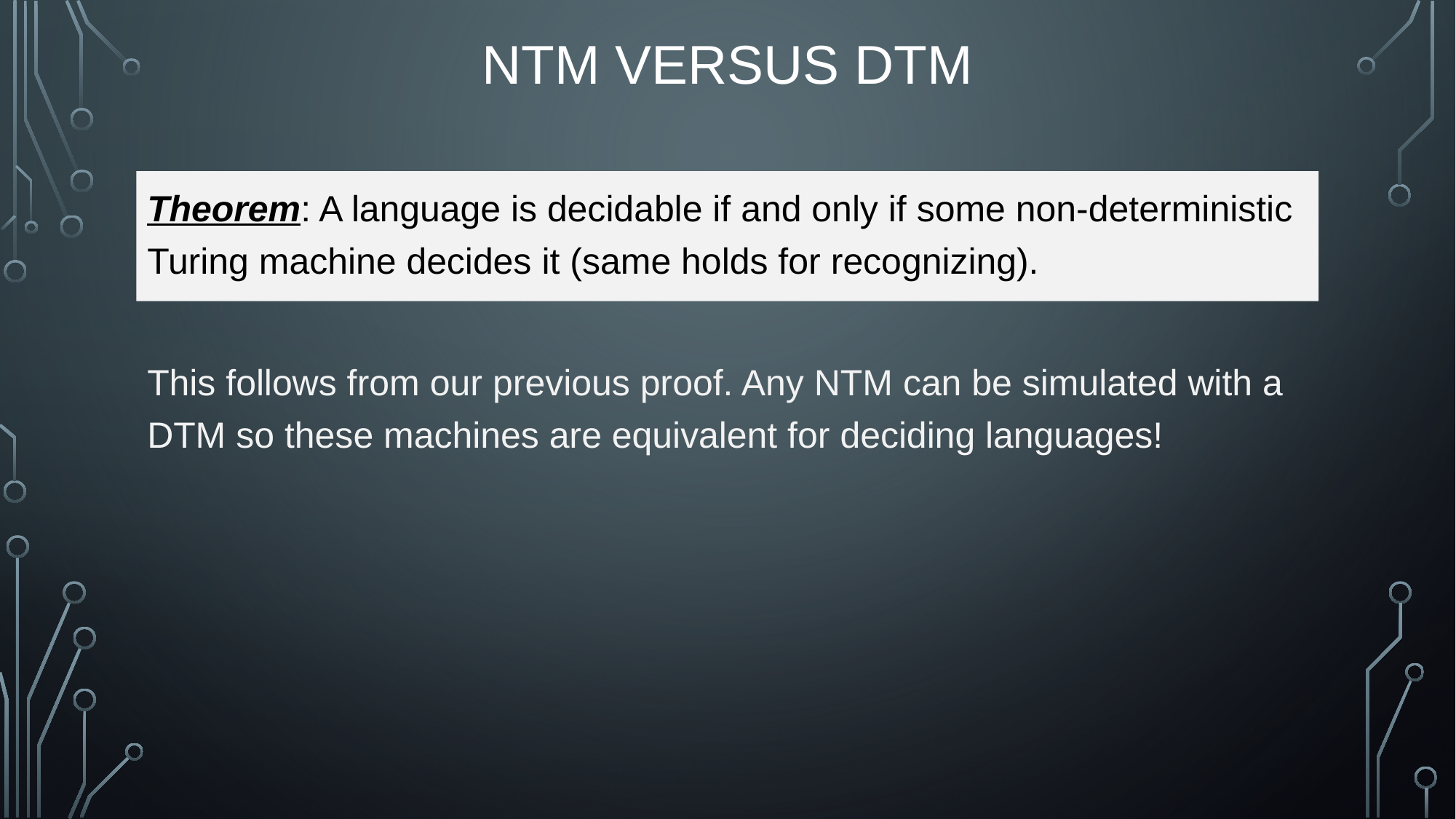

# NTM versus DTM
Theorem: A language is decidable if and only if some non-deterministic Turing machine decides it (same holds for recognizing).
This follows from our previous proof. Any NTM can be simulated with a DTM so these machines are equivalent for deciding languages!